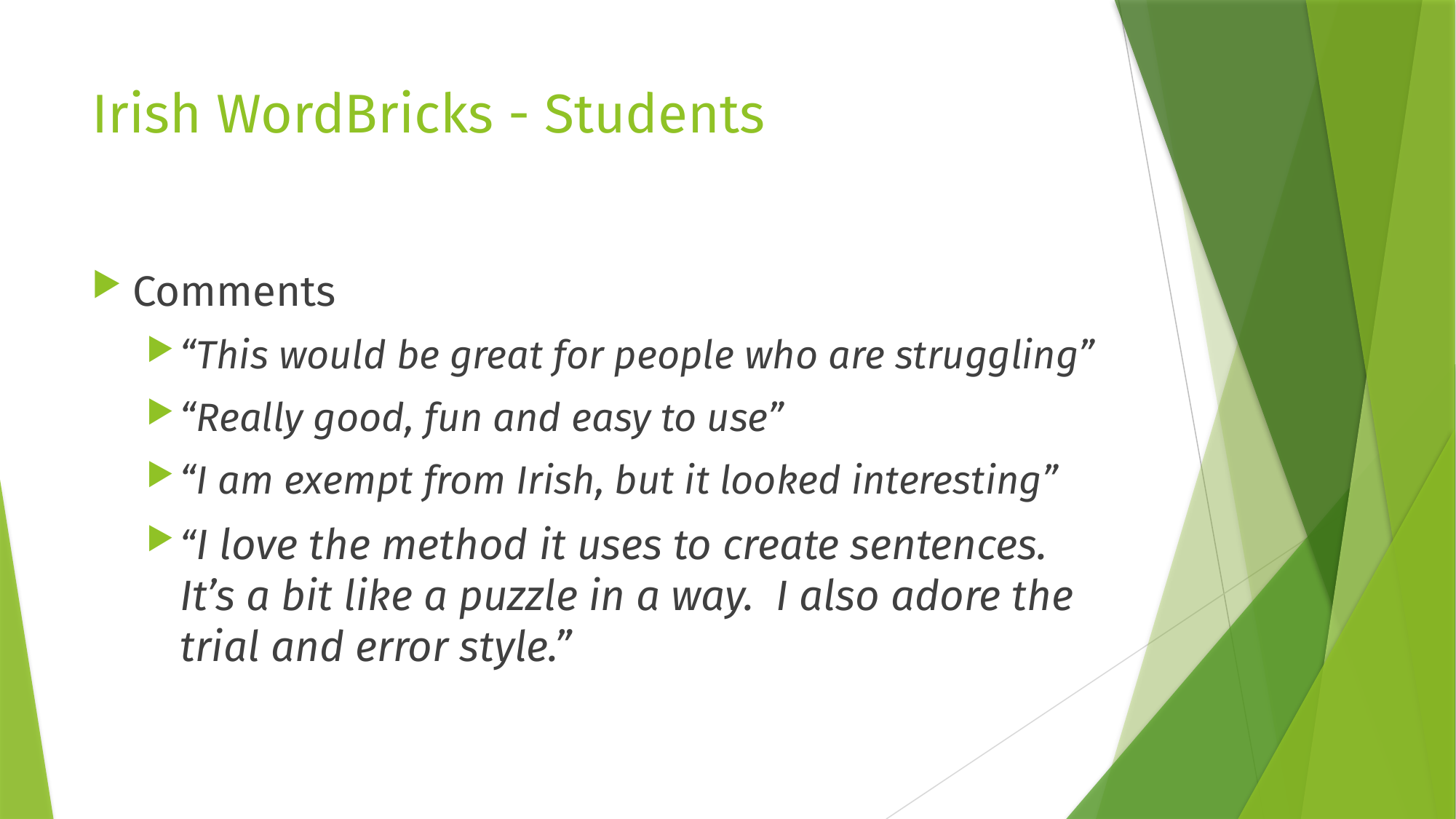

# Irish WordBricks - Students
Comments
“This would be great for people who are struggling”
“Really good, fun and easy to use”
“I am exempt from Irish, but it looked interesting”
“I love the method it uses to create sentences.  It’s a bit like a puzzle in a way.  I also adore the trial and error style.”